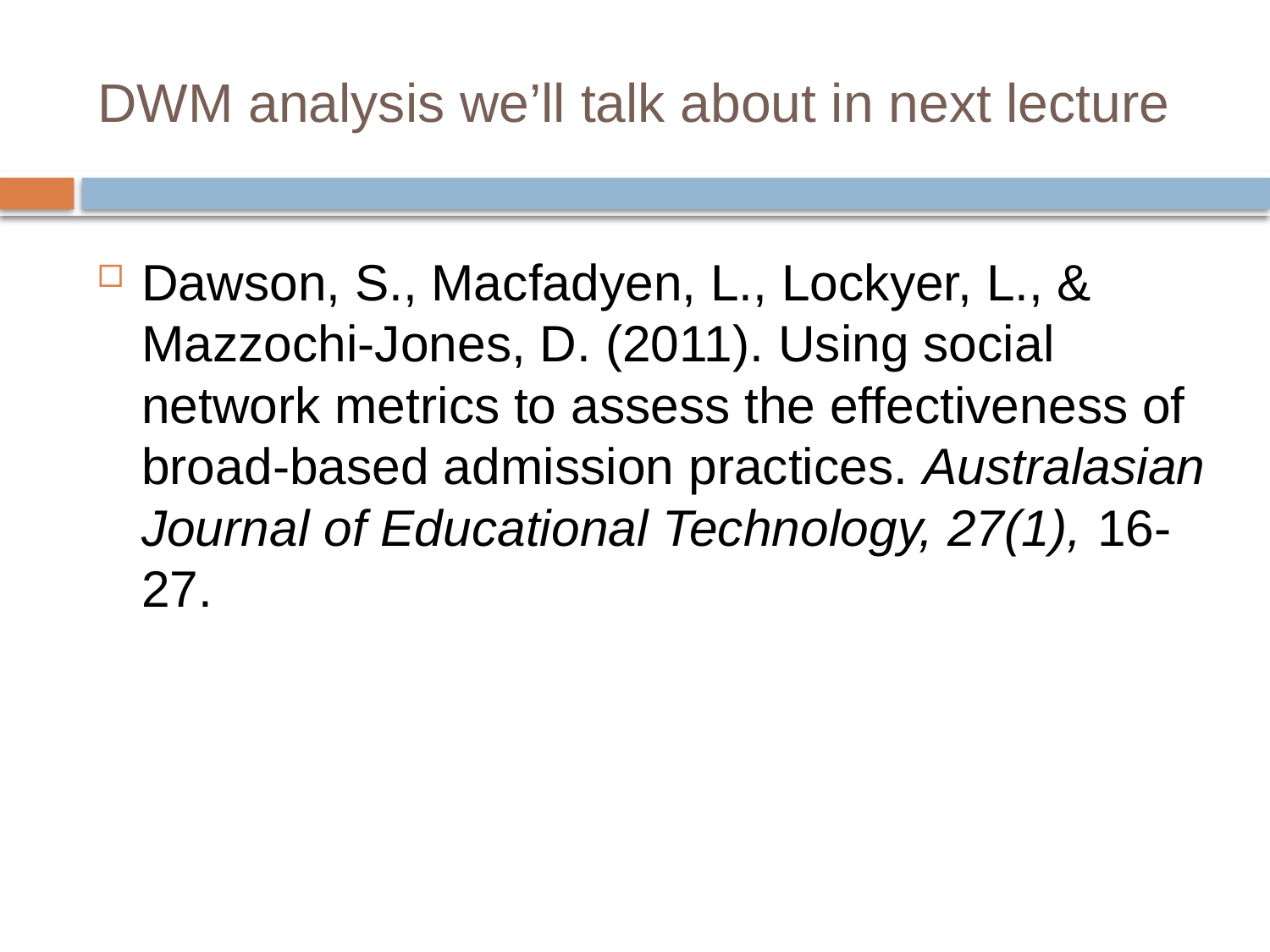

# DWM analysis we’ll talk about in next lecture

Dawson, S., Macfadyen, L., Lockyer, L., & Mazzochi-Jones, D. (2011). Using social network metrics to assess the effectiveness of broad-based admission practices. Australasian Journal of Educational Technology, 27(1), 16-27.